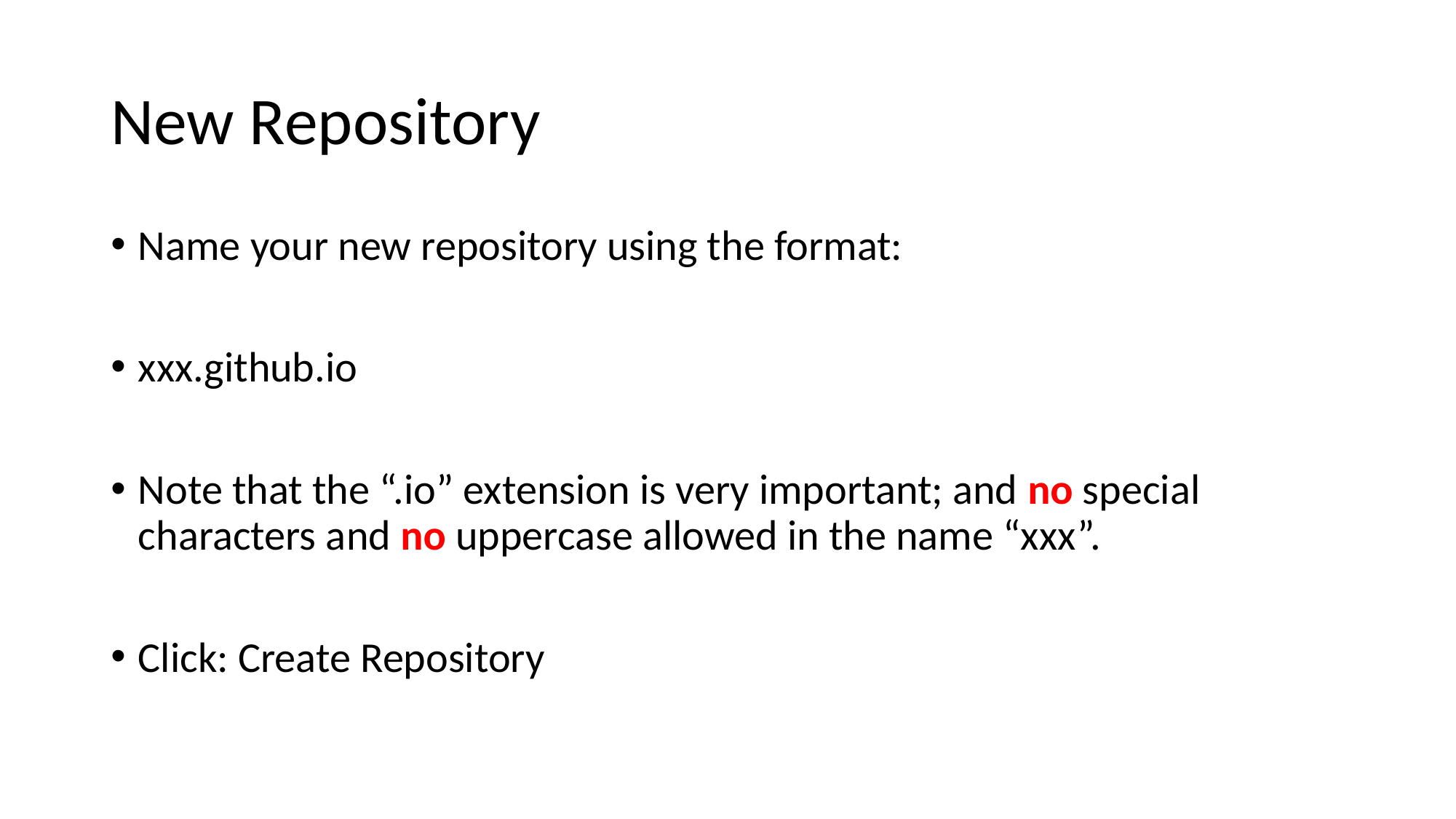

# New Repository
Name your new repository using the format:

xxx.github.io

Note that the “.io” extension is very important; and no special characters and no uppercase allowed in the name “xxx”.

Click: Create Repository